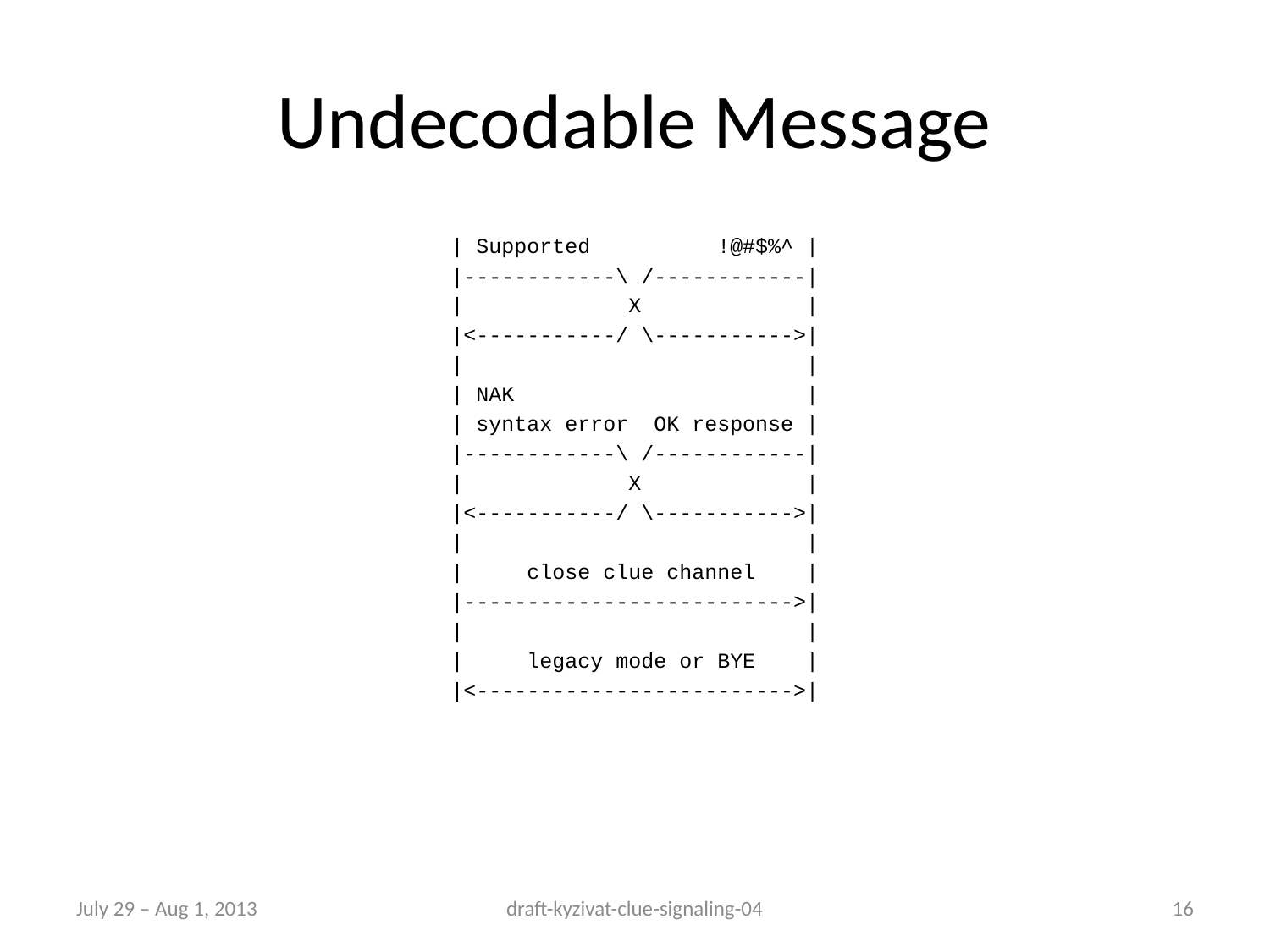

# Undecodable Message

| Supported          !@#$%^ |
|------------\ /------------|
|             X             |
|<-----------/ \----------->|
|                           |
| NAK                       |
| syntax error  OK response |
|------------\ /------------|
|             X             |
|<-----------/ \----------->|
|                           |
|     close clue channel    |
|-------------------------->|
|                           |
|     legacy mode or BYE    |
|<------------------------->|
July 29 – Aug 1, 2013
draft-kyzivat-clue-signaling-04
16